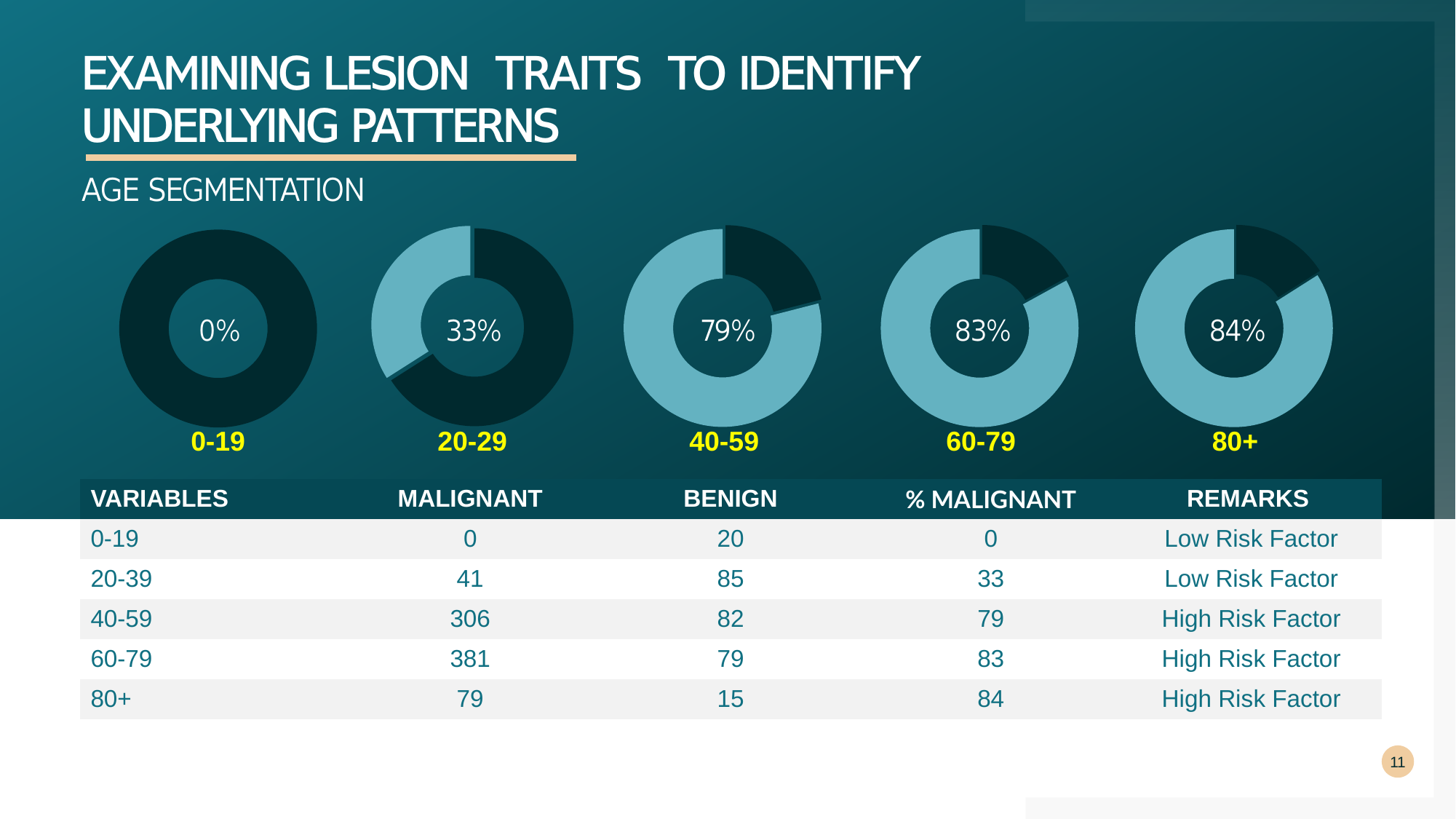

# Examining lesion  traits  to identify underlying patterns

AGE SEGMENTATION

### Chart

| Category | Sales |
|---|---|
| 1st Qtr | 100.0 |
| 2nd Qtr | 0.0 |

### Chart

| Category | Sales |
|---|---|
| 1st Qtr | 64.0 |
| 2nd Qtr | 33.0 |

### Chart

| Category | Sales |
|---|---|
| 1st Qtr | 21.0 |
| 2nd Qtr | 79.0 |

### Chart

| Category | Sales |
|---|---|
| 1st Qtr | 17.0 |
| 2nd Qtr | 83.0 |

### Chart

| Category | Sales |
|---|---|
| 1st Qtr | 16.0 |
| 2nd Qtr | 84.0 |
0%
33%
79%
83%
84%
0-19
20-29
40-59
60-79
80+
| VARIABLES | MALIGNANT | BENIGN | % MALIGNANT | REMARKS |
| --- | --- | --- | --- | --- |
| 0-19 | 0 | 20 | 0 | Low Risk Factor |
| 20-39 | 41 | 85 | 33 | Low Risk Factor |
| 40-59 | 306 | 82 | 79 | High Risk Factor |
| 60-79 | 381 | 79 | 83 | High Risk Factor |
| 80+ | 79 | 15 | 84 | High Risk Factor |
11